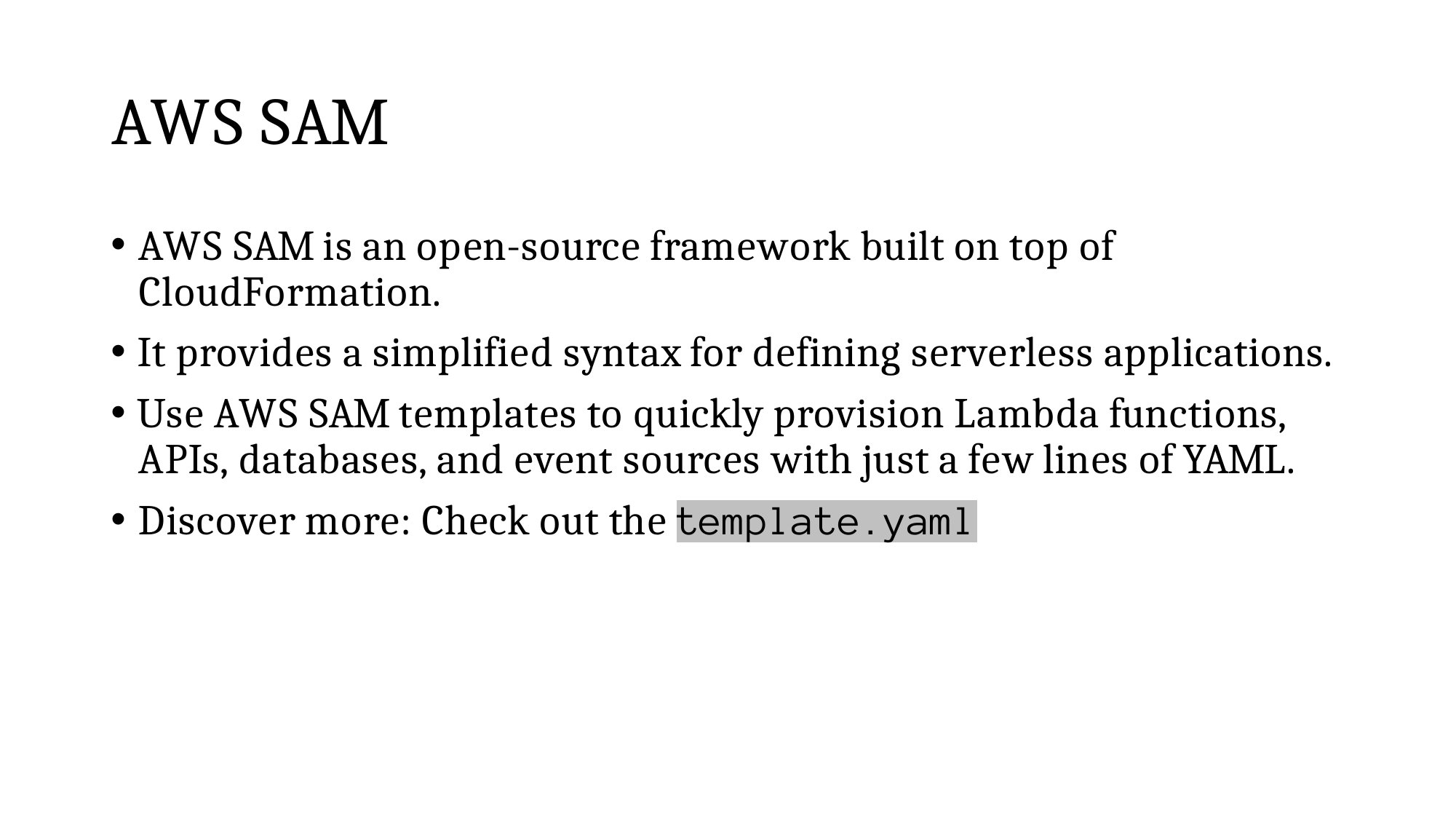

# AWS SAM
AWS SAM is an open-source framework built on top of CloudFormation.
It provides a simplified syntax for defining serverless applications.
Use AWS SAM templates to quickly provision Lambda functions, APIs, databases, and event sources with just a few lines of YAML.
Discover more: Check out the template.yaml